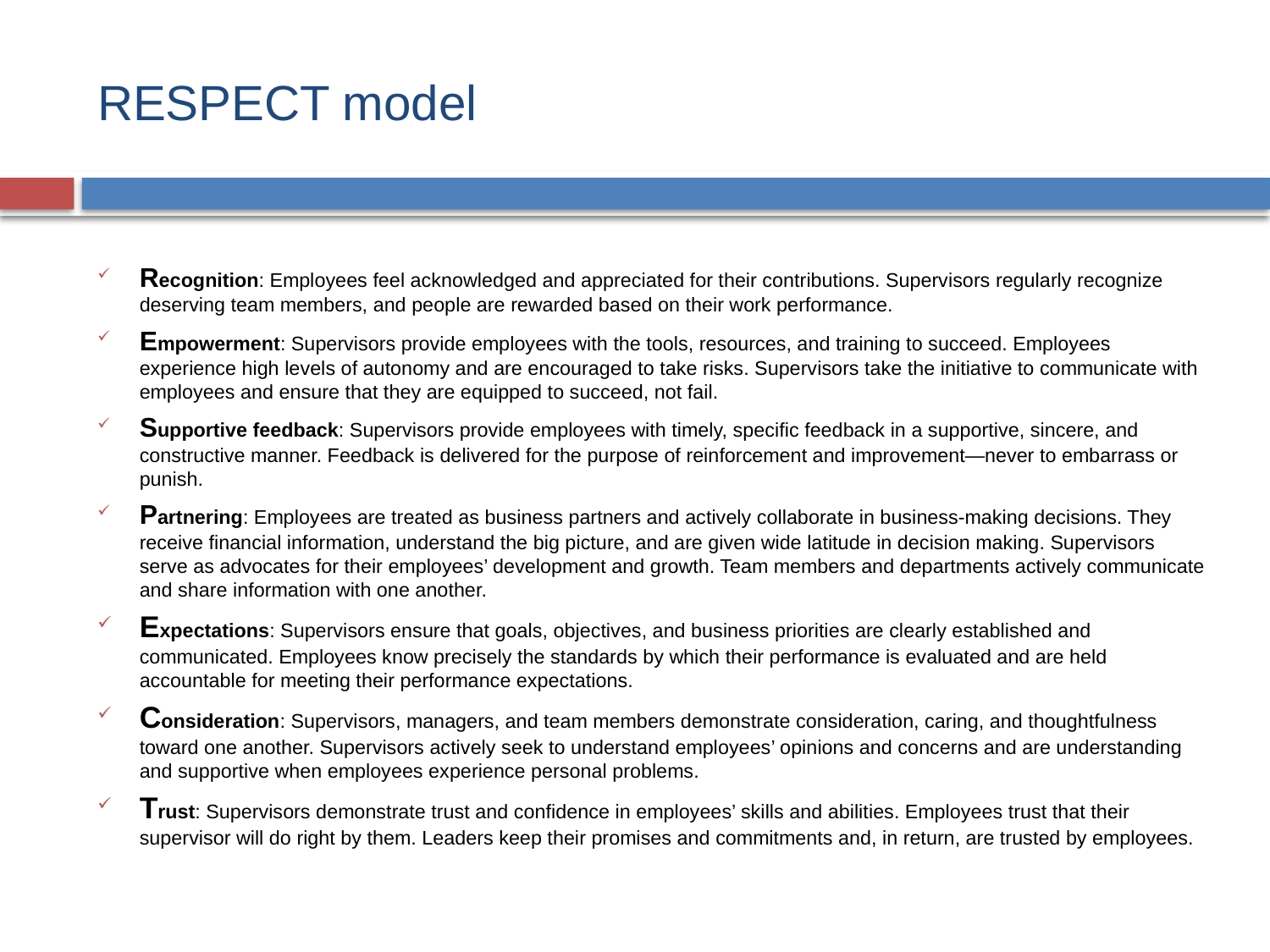

# RESPECT model
Recognition: Employees feel acknowledged and appreciated for their contributions. Supervisors regularly recognize deserving team members, and people are rewarded based on their work performance.
Empowerment: Supervisors provide employees with the tools, resources, and training to succeed. Employees experience high levels of autonomy and are encouraged to take risks. Supervisors take the initiative to communicate with employees and ensure that they are equipped to succeed, not fail.
Supportive feedback: Supervisors provide employees with timely, specific feedback in a supportive, sincere, and constructive manner. Feedback is delivered for the purpose of reinforcement and improvement—never to embarrass or punish.
Partnering: Employees are treated as business partners and actively collaborate in business-making decisions. They receive financial information, understand the big picture, and are given wide latitude in decision making. Supervisors serve as advocates for their employees’ development and growth. Team members and departments actively communicate and share information with one another.
Expectations: Supervisors ensure that goals, objectives, and business priorities are clearly established and communicated. Employees know precisely the standards by which their performance is evaluated and are held accountable for meeting their performance expectations.
Consideration: Supervisors, managers, and team members demonstrate consideration, caring, and thoughtfulness toward one another. Supervisors actively seek to understand employees’ opinions and concerns and are understanding and supportive when employees experience personal problems.
Trust: Supervisors demonstrate trust and confidence in employees’ skills and abilities. Employees trust that their supervisor will do right by them. Leaders keep their promises and commitments and, in return, are trusted by employees.